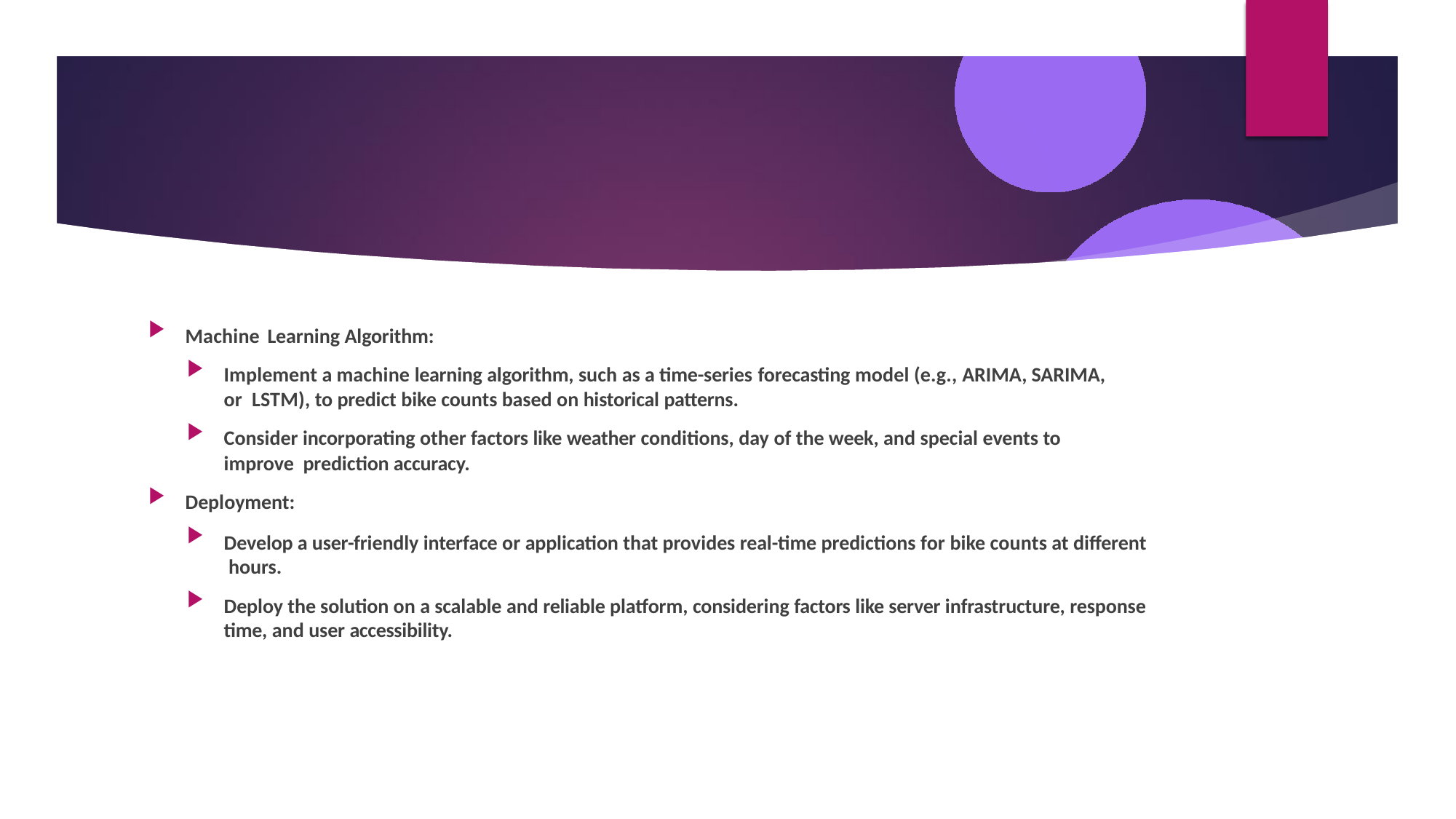

▶
Machine Learning Algorithm:
▶
Implement a machine learning algorithm, such as a time-series forecasting model (e.g., ARIMA, SARIMA, or  LSTM), to predict bike counts based on historical patterns.
▶
Consider incorporating other factors like weather conditions, day of the week, and special events to improve  prediction accuracy.
▶
Deployment:
▶
Develop a user-friendly interface or application that provides real-time predictions for bike counts at different  hours.
▶
Deploy the solution on a scalable and reliable platform, considering factors like server infrastructure, response  time, and user accessibility.